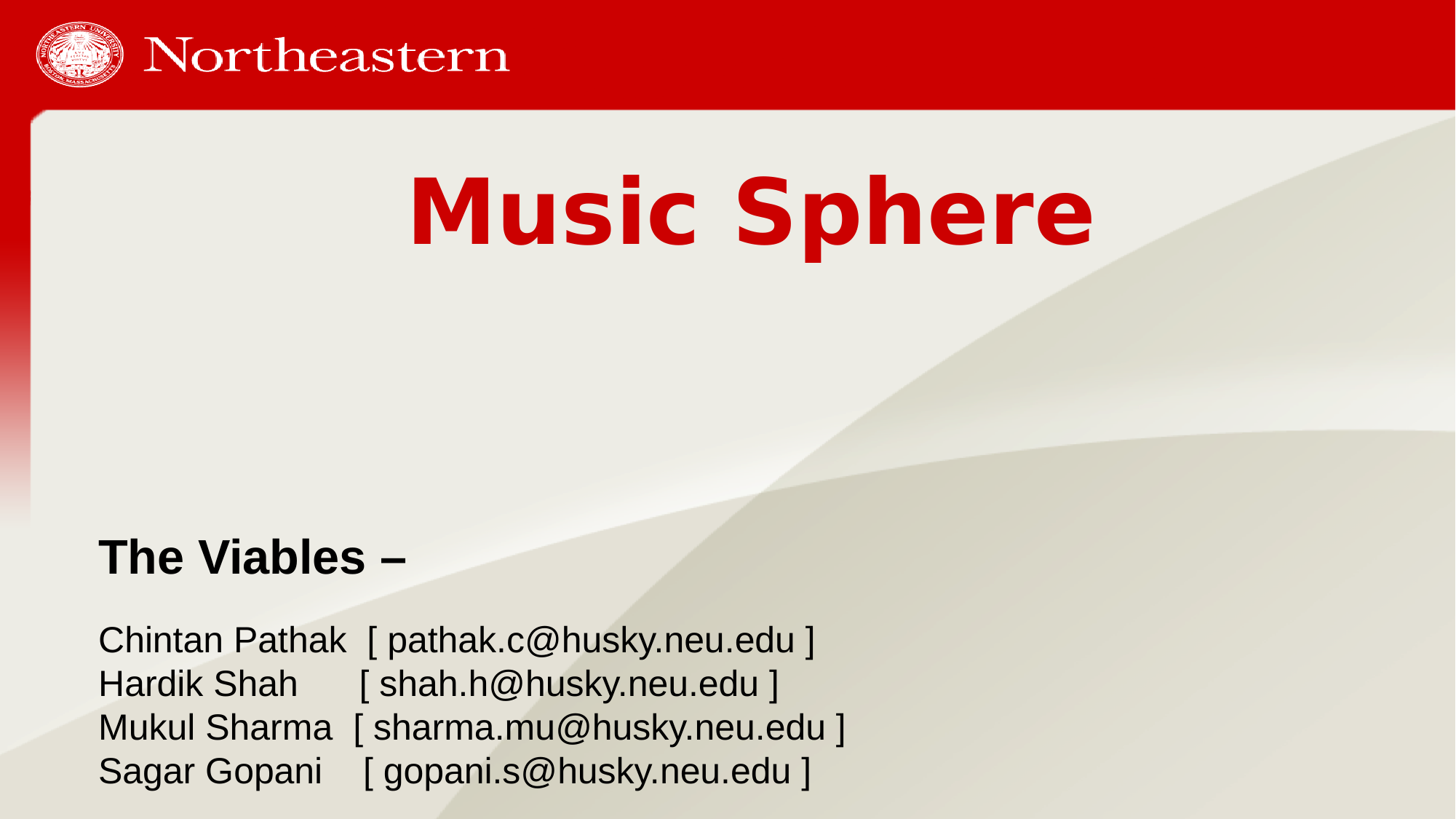

# Music Sphere
The Viables –

Chintan Pathak  [ pathak.c@husky.neu.edu ]
Hardik Shah      [ shah.h@husky.neu.edu ]
Mukul Sharma  [ sharma.mu@husky.neu.edu ]
Sagar Gopani    [ gopani.s@husky.neu.edu ]